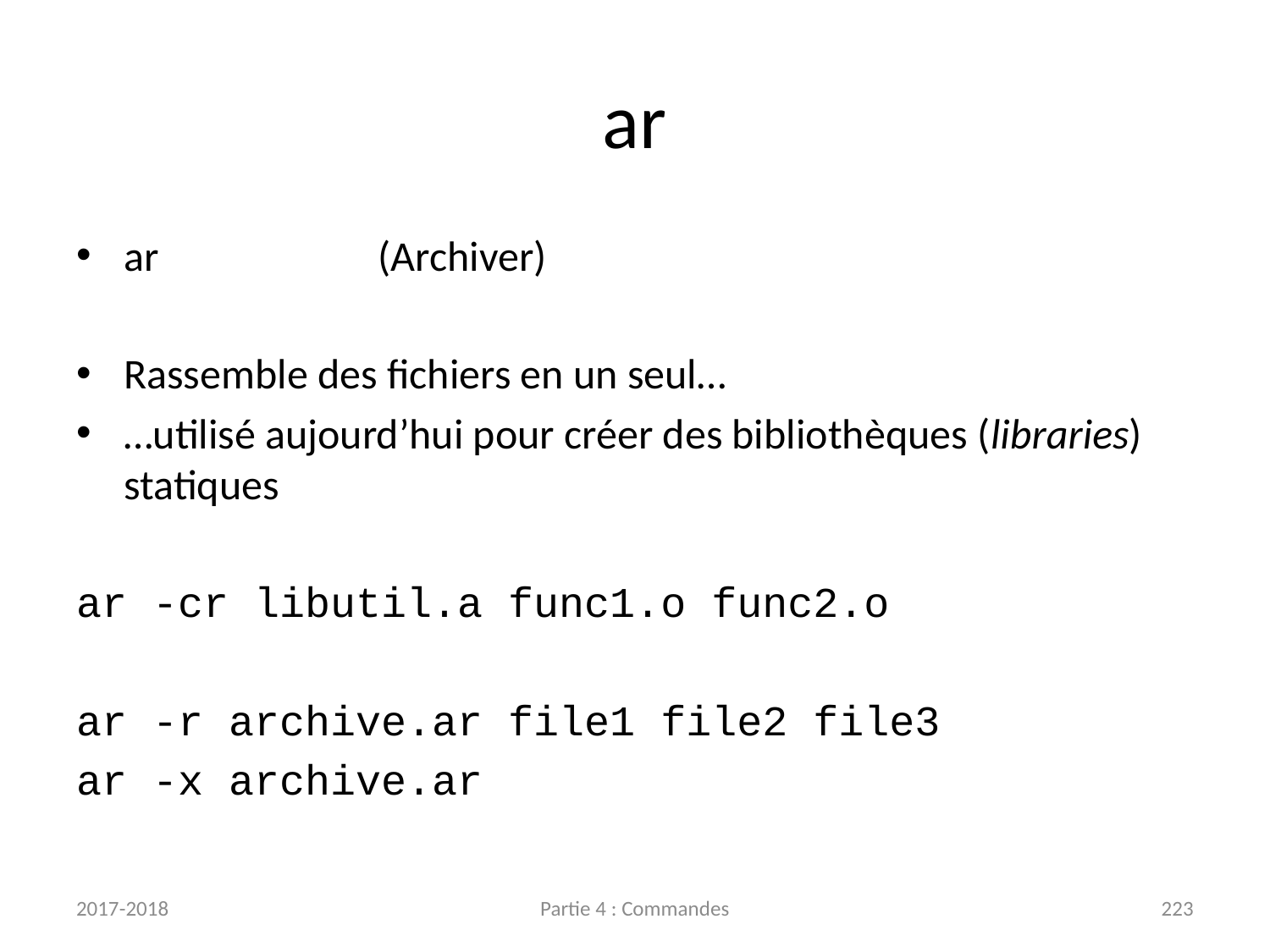

# ar
ar		(Archiver)

Rassemble des fichiers en un seul…
…utilisé aujourd’hui pour créer des bibliothèques (libraries) statiques

ar -cr libutil.a func1.o func2.o

ar -r archive.ar file1 file2 file3
ar -x archive.ar

2017-2018
Partie 4 : Commandes
223